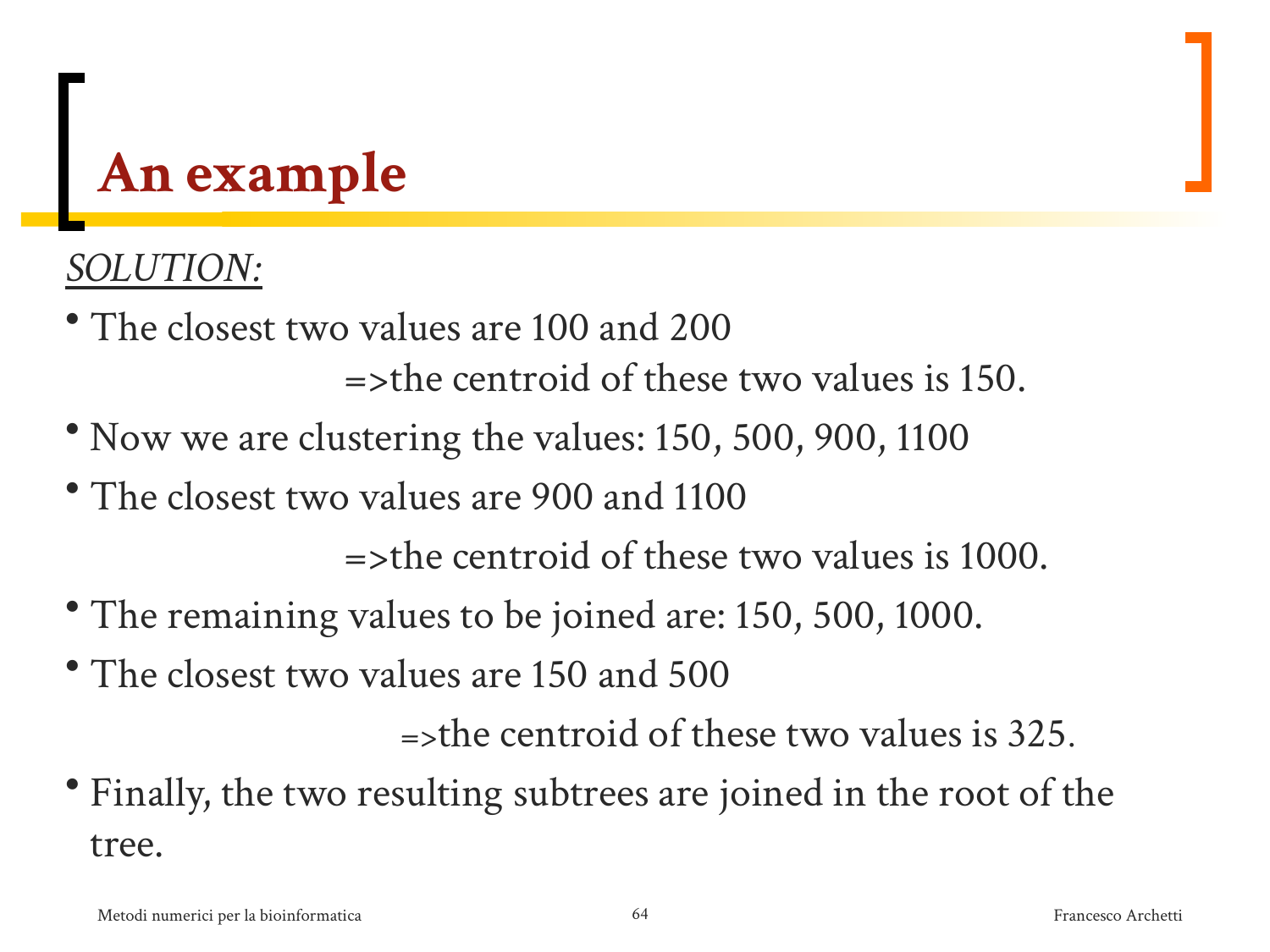

# An example
SOLUTION:
The closest two values are 100 and 200
		=>the centroid of these two values is 150.
 Now we are clustering the values: 150, 500, 900, 1100
The closest two values are 900 and 1100
			=>the centroid of these two values is 1000.
The remaining values to be joined are: 150, 500, 1000.
The closest two values are 150 and 500
			=>the centroid of these two values is 325.
Finally, the two resulting subtrees are joined in the root of the tree.

Metodi numerici per la bioinformatica
64
Francesco Archetti